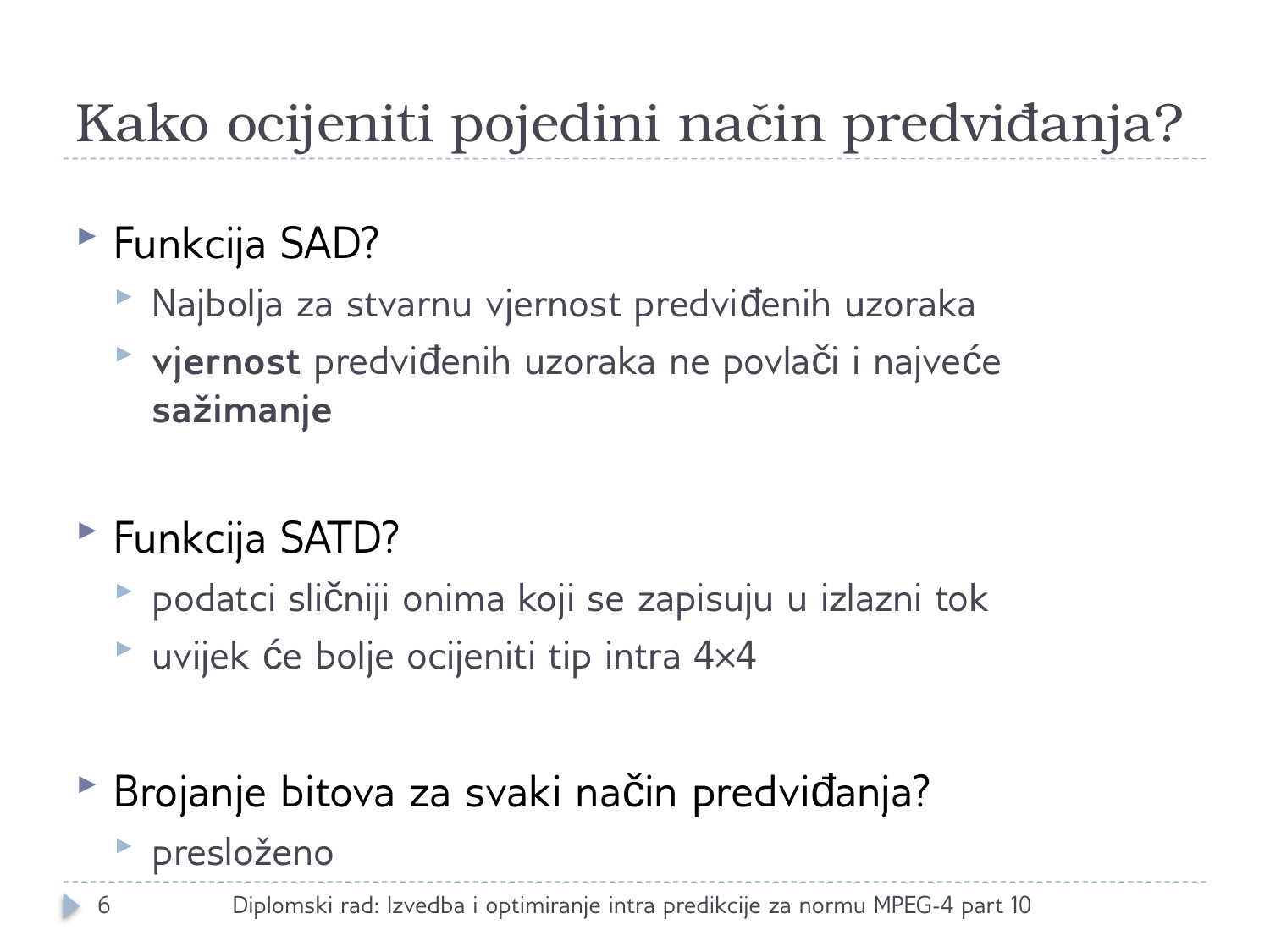

# Kako ocijeniti pojedini način predviđanja?
Funkcija SAD?
Najbolja za stvarnu vjernost predviđenih uzoraka
vjernost predviđenih uzoraka ne povlači i najveće sažimanje

Funkcija SATD?
podatci sličniji onima koji se zapisuju u izlazni tok
uvijek će bolje ocijeniti tip intra 4×4

Brojanje bitova za svaki način predviđanja?
presloženo
6
Diplomski rad: Izvedba i optimiranje intra predikcije za normu MPEG-4 part 10